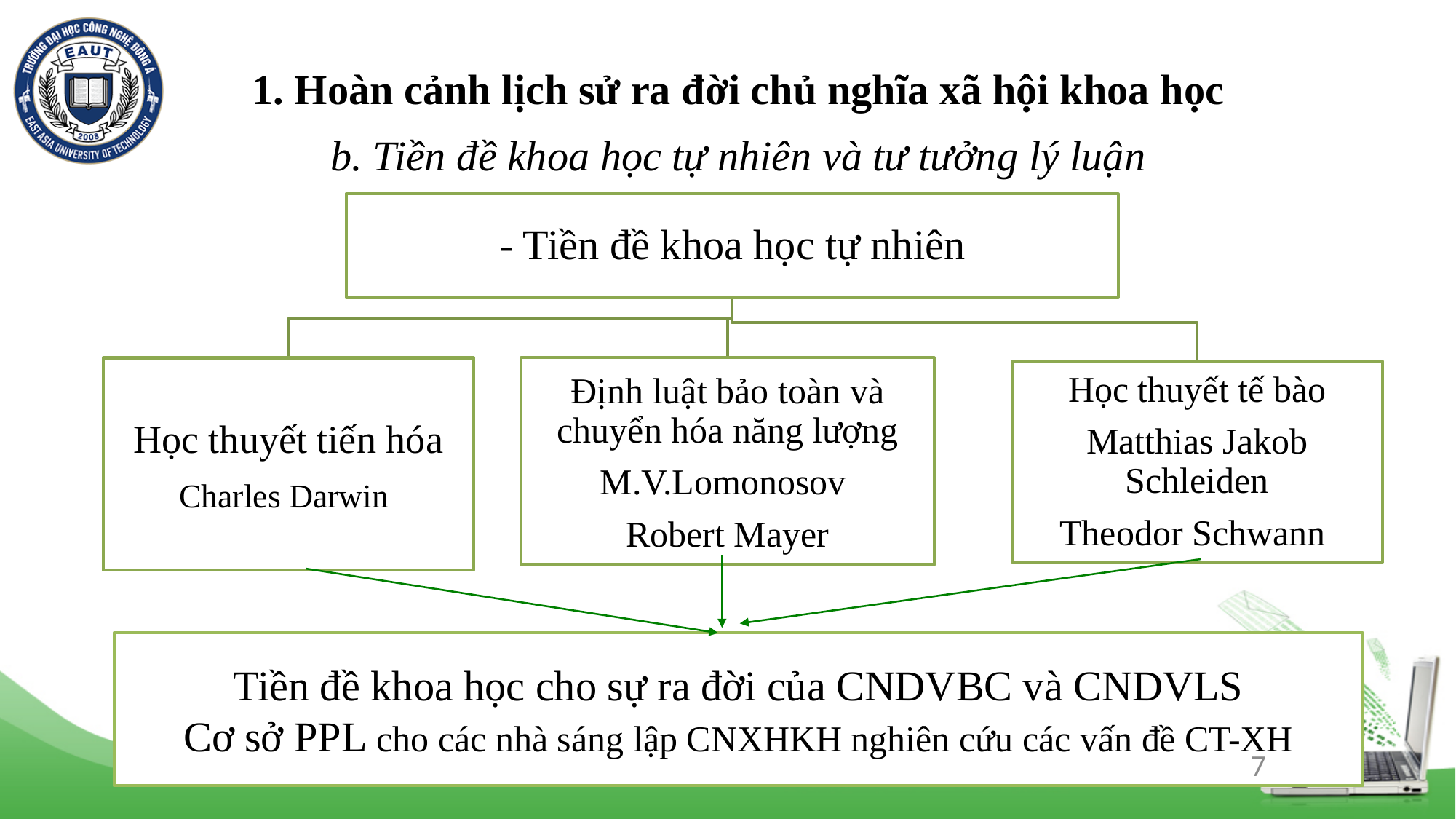

# 1. Hoàn cảnh lịch sử ra đời chủ nghĩa xã hội khoa học b. Tiền đề khoa học tự nhiên và tư tưởng lý luận
- Tiền đề khoa học tự nhiên
Học thuyết tiến hóa
Charles Darwin

Định luật bảo toàn và chuyển hóa năng lượng
M.V.Lomonosov
Robert Mayer

Học thuyết tế bào
Matthias Jakob Schleiden
Theodor Schwann
Tiền đề khoa học cho sự ra đời của CNDVBC và CNDVLS
Cơ sở PPL cho các nhà sáng lập CNXHKH nghiên cứu các vấn đề CT-XH
7